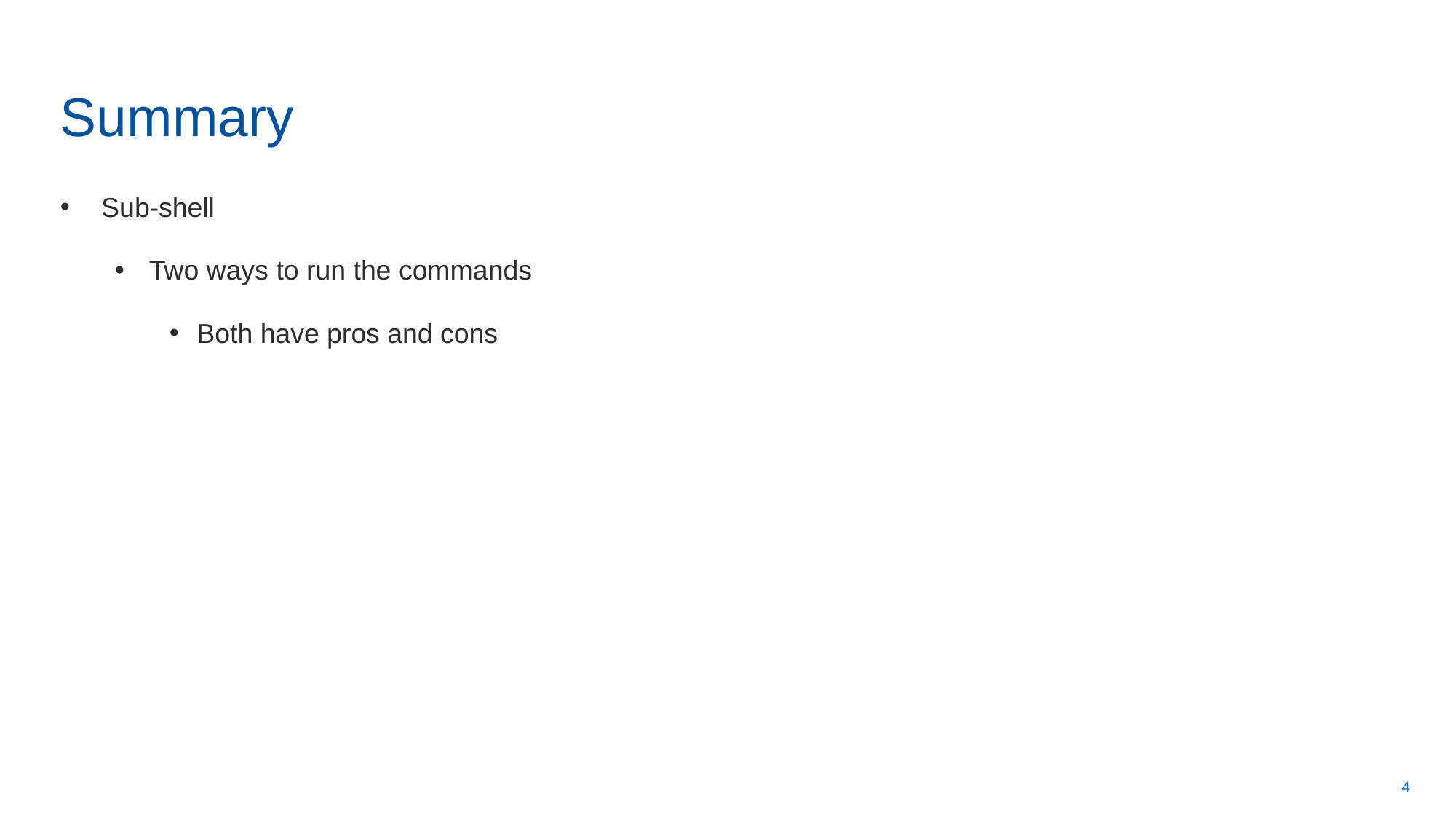

# Summary
Sub-shell
Two ways to run the commands
Both have pros and cons